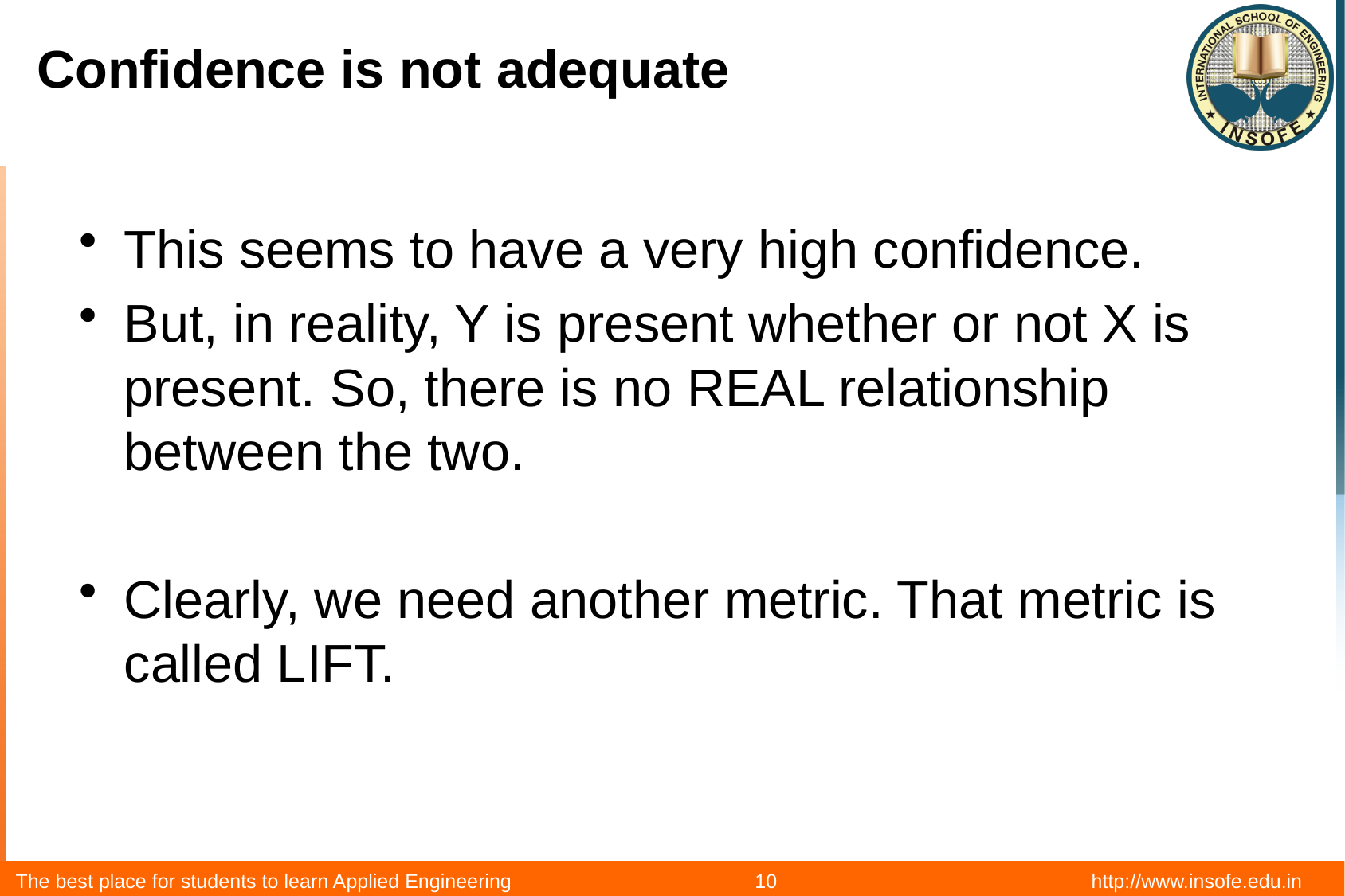

# Confidence is not adequate
This seems to have a very high confidence.
But, in reality, Y is present whether or not X is present. So, there is no REAL relationship between the two.

Clearly, we need another metric. That metric is called LIFT.